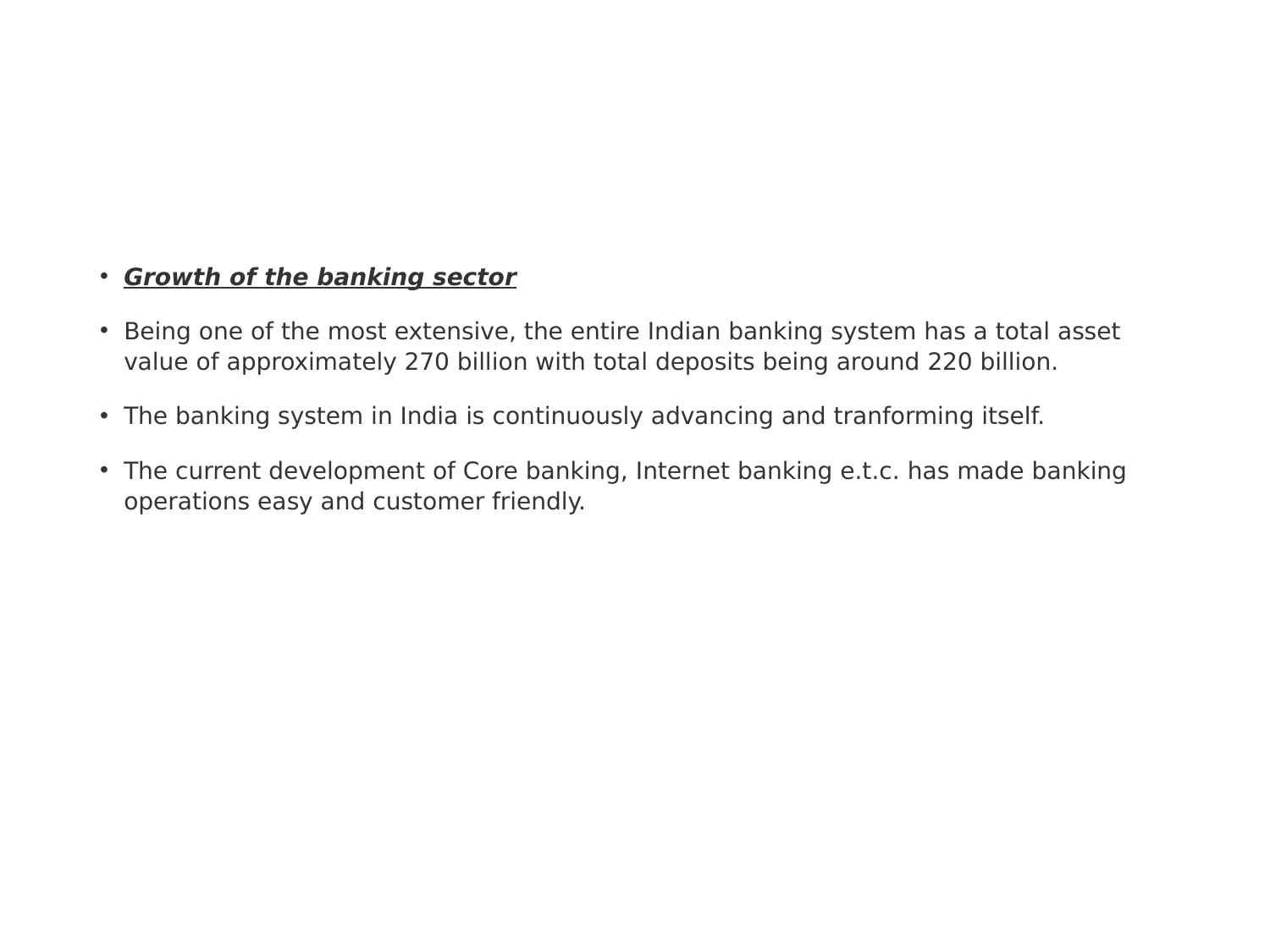

Growth of the banking sector
Being one of the most extensive, the entire Indian banking system has a total asset value of approximately 270 billion with total deposits being around 220 billion.
The banking system in India is continuously advancing and tranforming itself.
The current development of Core banking, Internet banking e.t.c. has made banking operations easy and customer friendly.